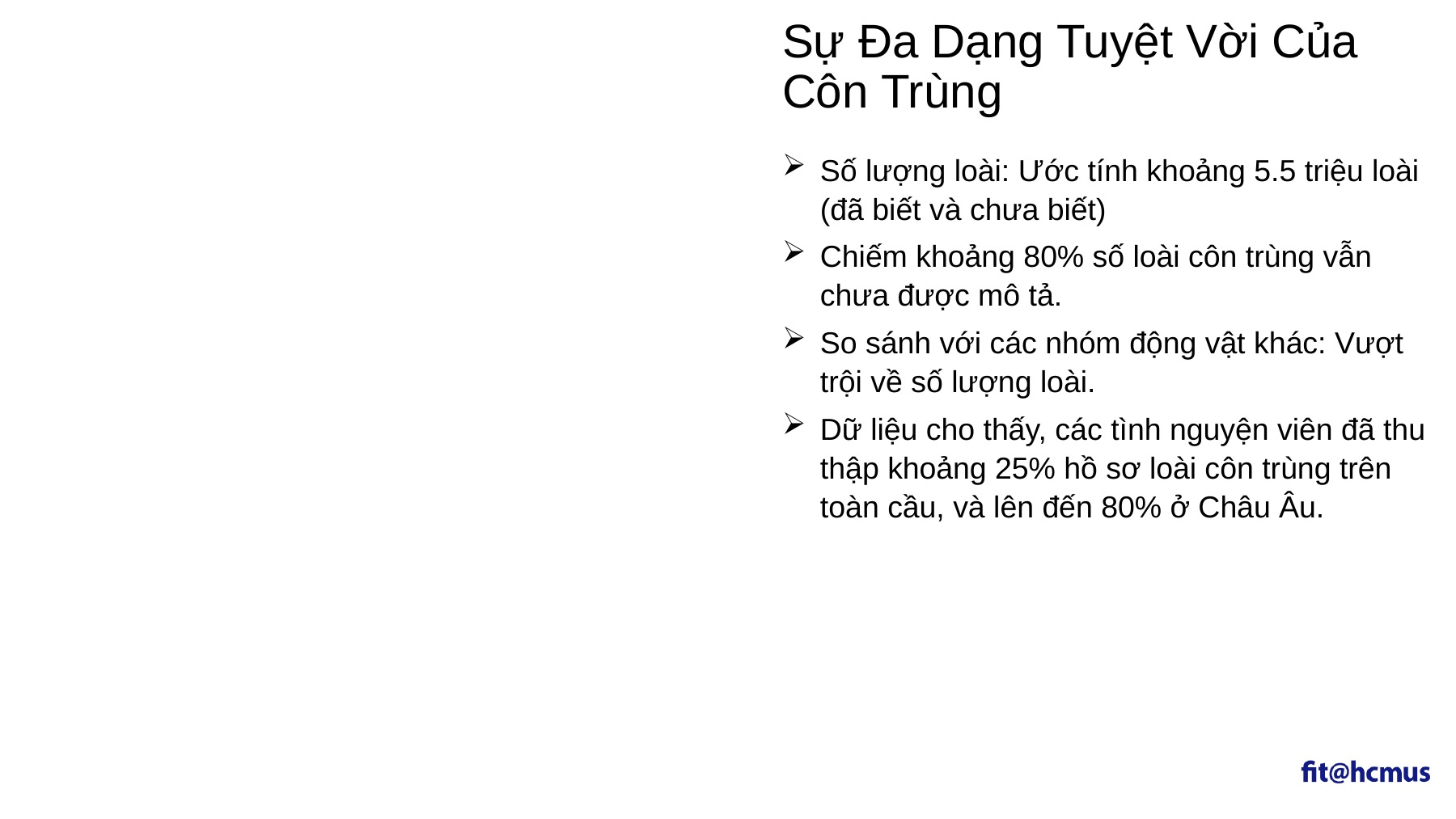

Sự Đa Dạng Tuyệt Vời Của Côn Trùng
Số lượng loài: Ước tính khoảng 5.5 triệu loài (đã biết và chưa biết)
Chiếm khoảng 80% số loài côn trùng vẫn chưa được mô tả.
So sánh với các nhóm động vật khác: Vượt trội về số lượng loài.
Dữ liệu cho thấy, các tình nguyện viên đã thu thập khoảng 25% hồ sơ loài côn trùng trên toàn cầu, và lên đến 80% ở Châu Âu.